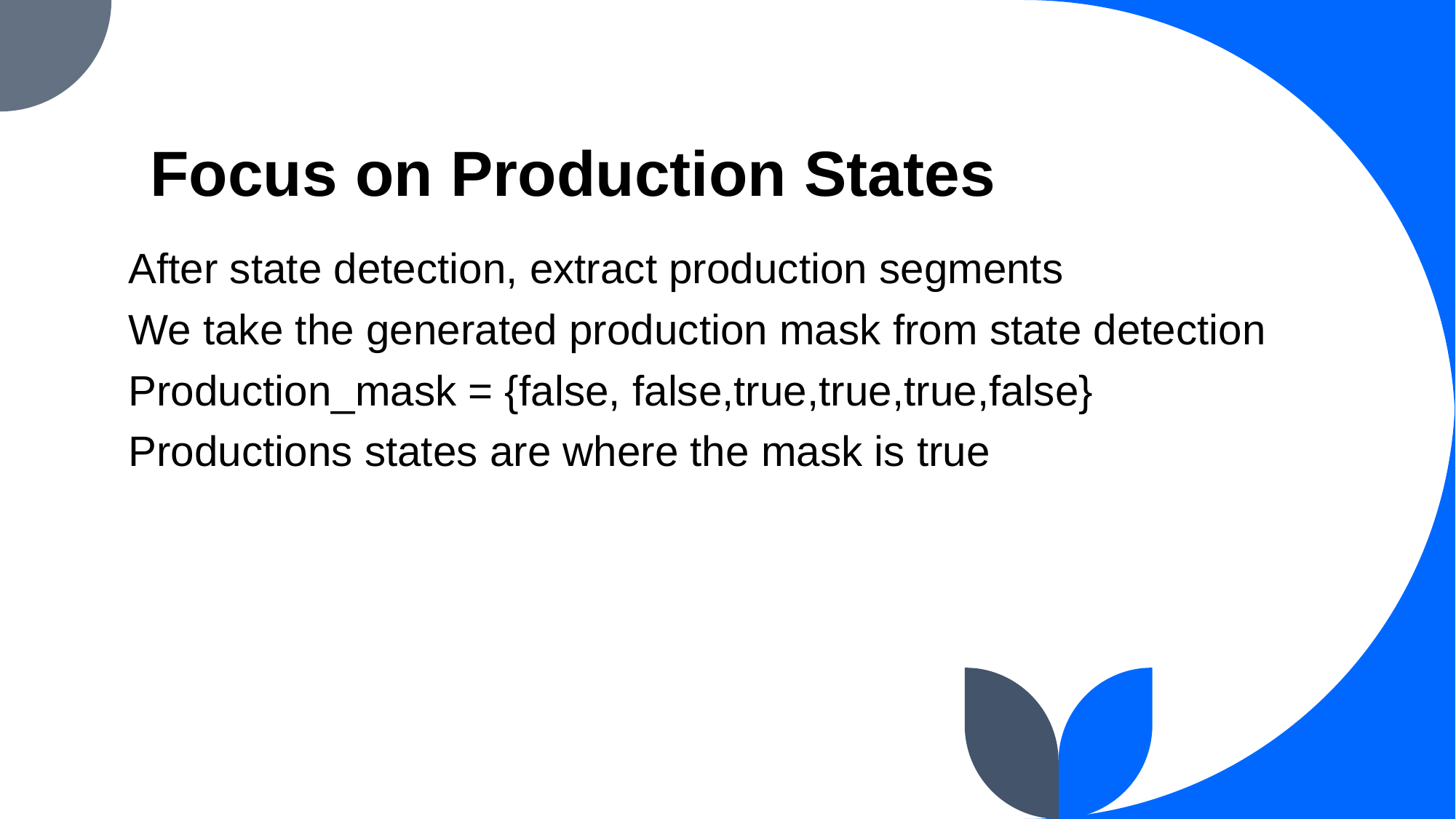

# Focus on Production States
After state detection, extract production segments
We take the generated production mask from state detection
Production_mask = {false, false,true,true,true,false}
Productions states are where the mask is true